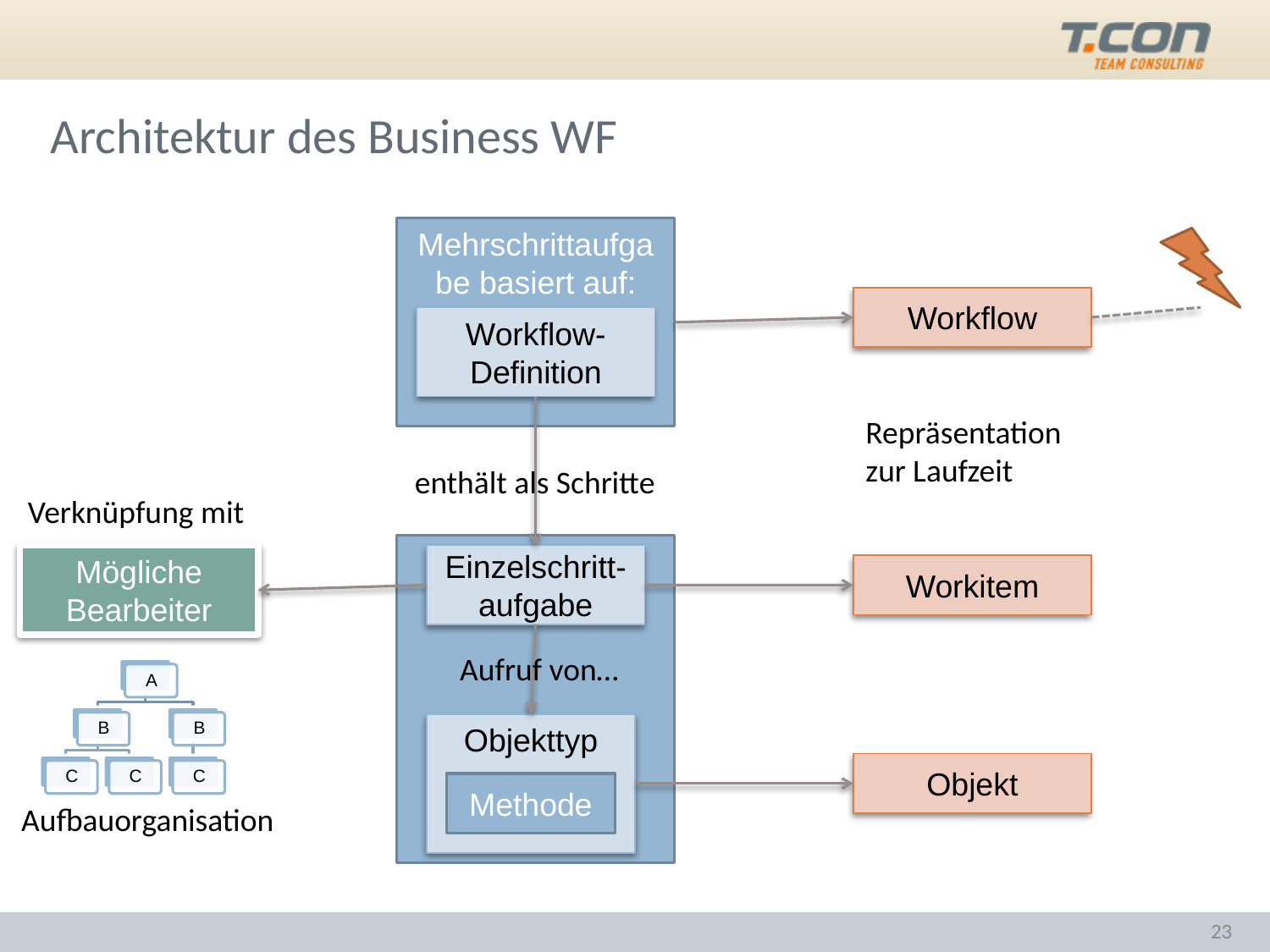

# Architektur des Business WF
Mehrschrittaufgabe basiert auf:

Workflow
Workflow-Definition
Repräsentation zur Laufzeit
enthält als Schritte
Verknüpfung mit

Mögliche Bearbeiter
Einzelschritt-aufgabe
Workitem
Aufruf von…
A
B
C
C
B
C
Objekttyp
Objekt
Methode
Aufbauorganisation
23